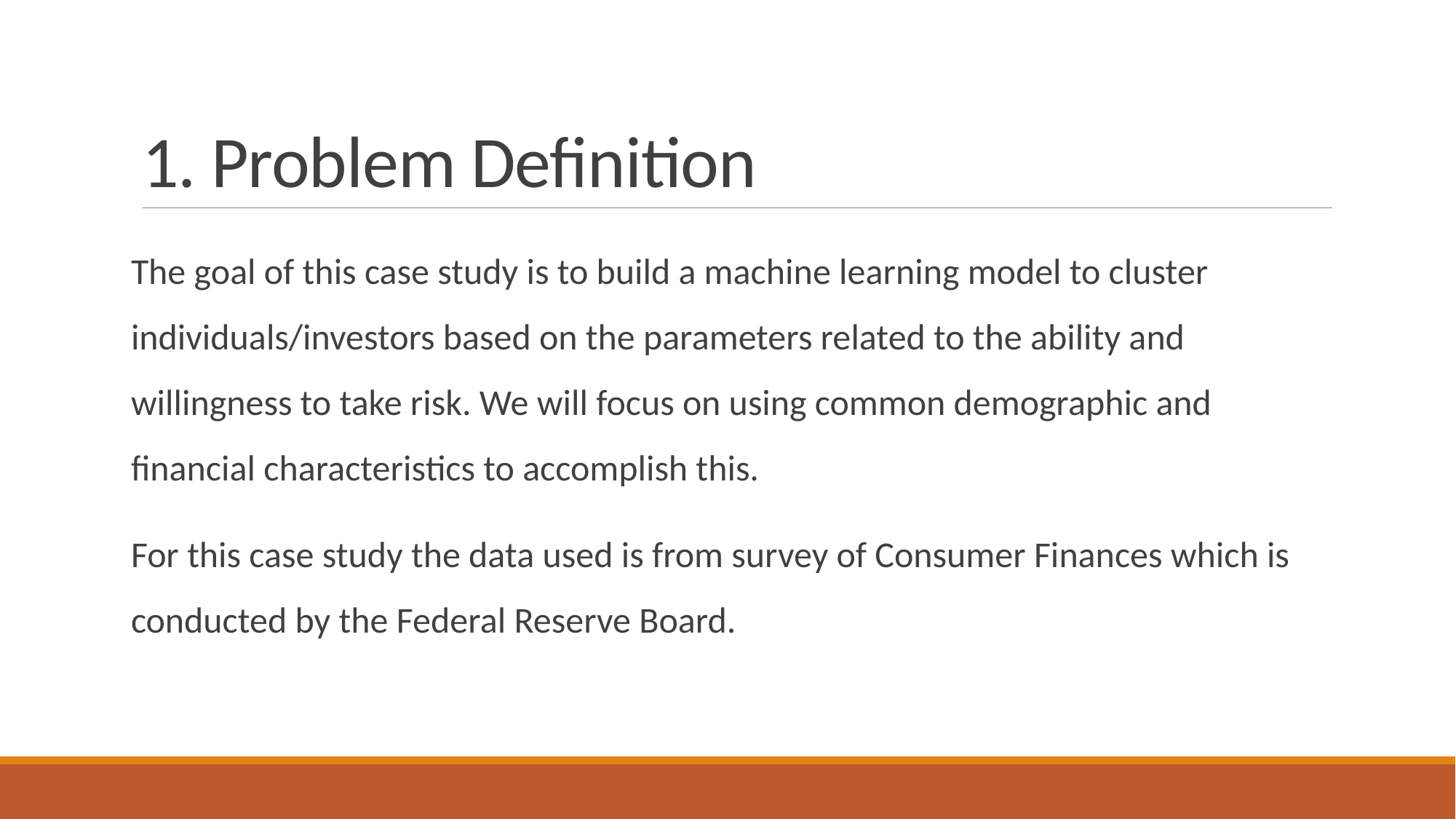

# 1. Problem Definition
The goal of this case study is to build a machine learning model to cluster individuals/investors based on the parameters related to the ability and willingness to take risk. We will focus on using common demographic and financial characteristics to accomplish this.
For this case study the data used is from survey of Consumer Finances which is conducted by the Federal Reserve Board.